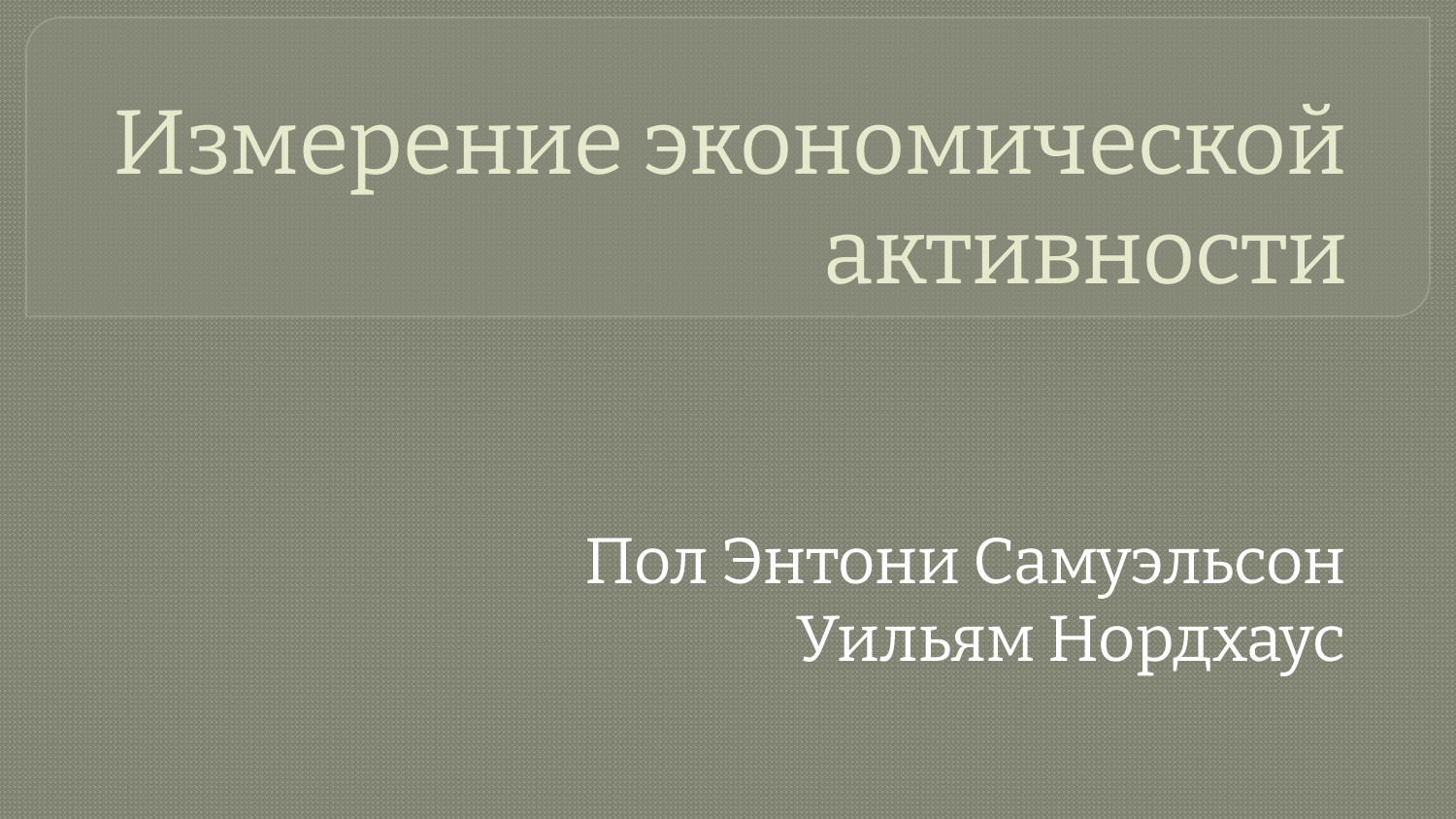

# Измерение экономической активности
Пол Энтони Самуэльсон
Уильям Нордхаус